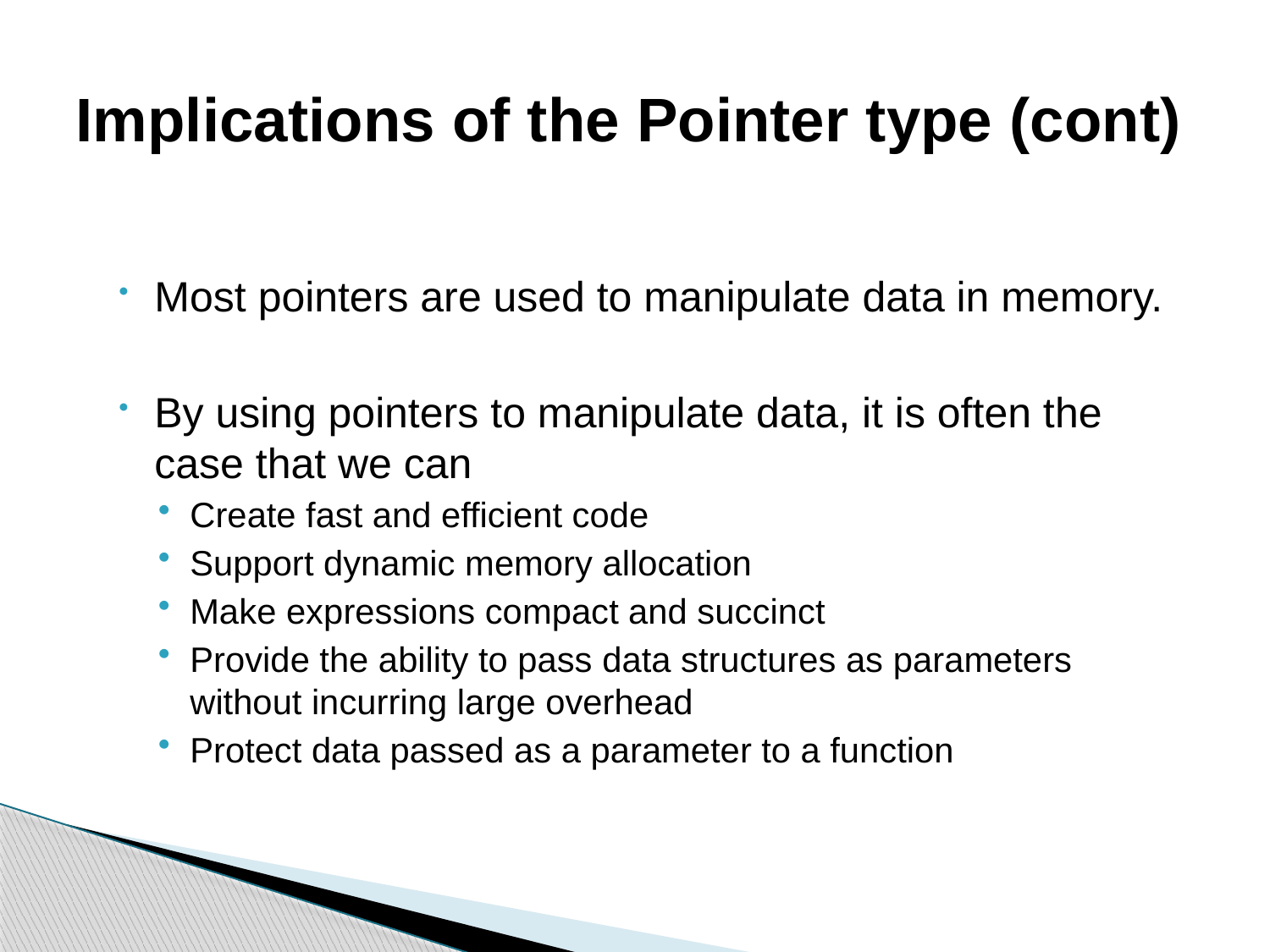

# Implications of the Pointer type (cont)

Most pointers are used to manipulate data in memory.

By using pointers to manipulate data, it is often the case that we can
Create fast and efficient code
Support dynamic memory allocation
Make expressions compact and succinct
Provide the ability to pass data structures as parameters without incurring large overhead
Protect data passed as a parameter to a function